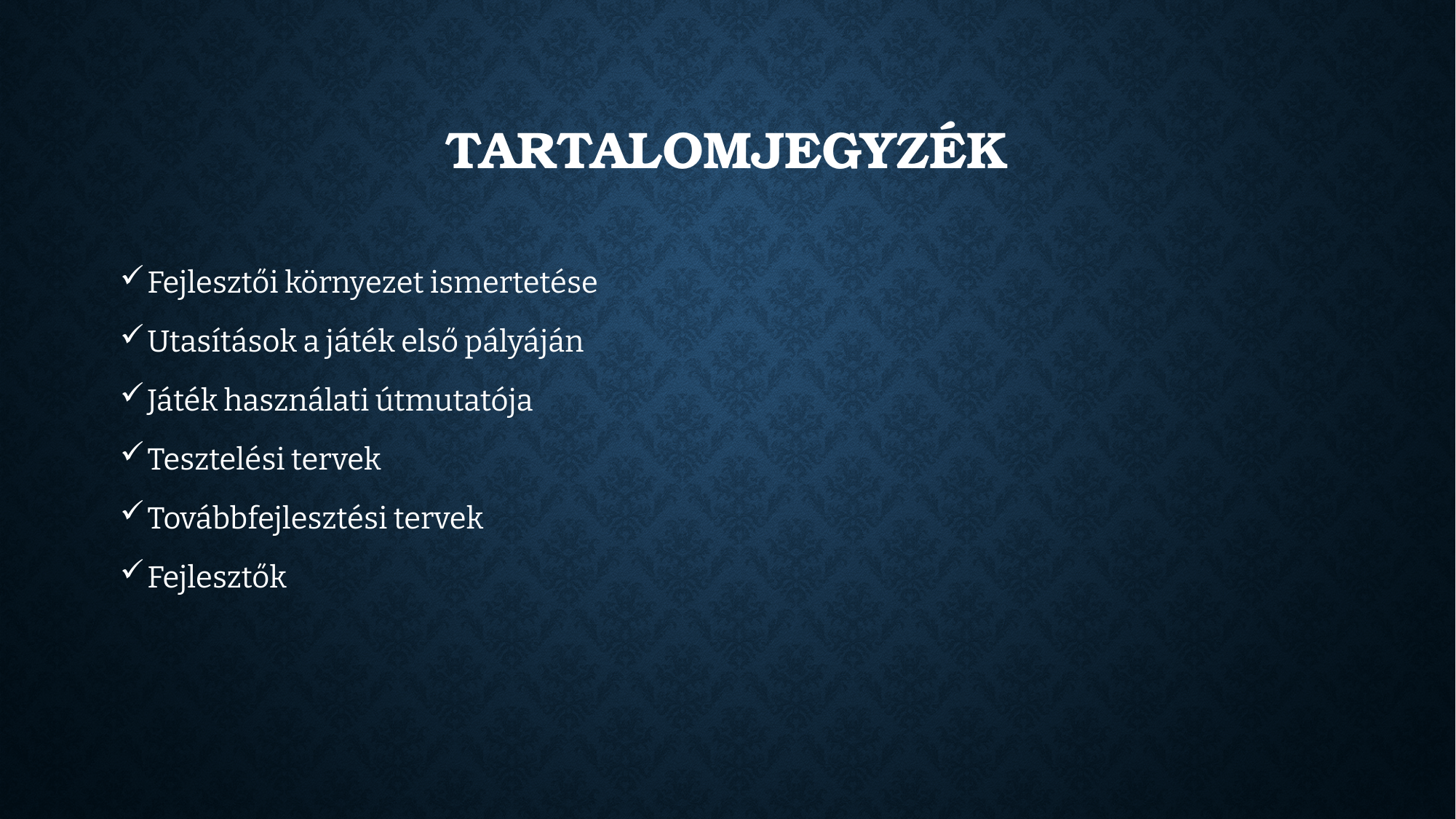

# Tartalomjegyzék
Fejlesztői környezet ismertetése
Utasítások a játék első pályáján
Játék használati útmutatója
Tesztelési tervek
Továbbfejlesztési tervek
Fejlesztők